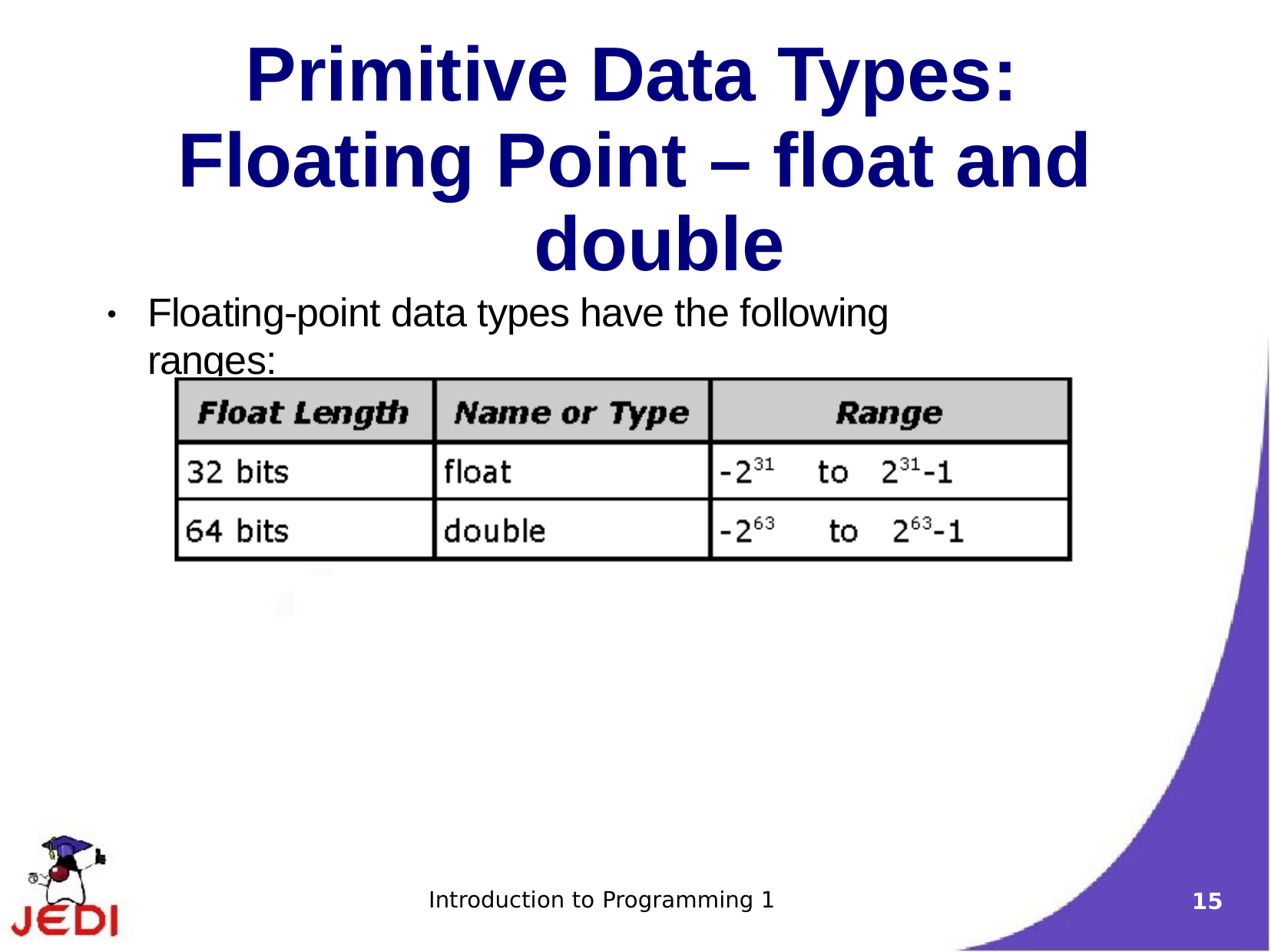

Primitive Data Types:  Floating Point – float and
double
Floating-point data types have the following ranges:
●

Introduction to Programming 1
15